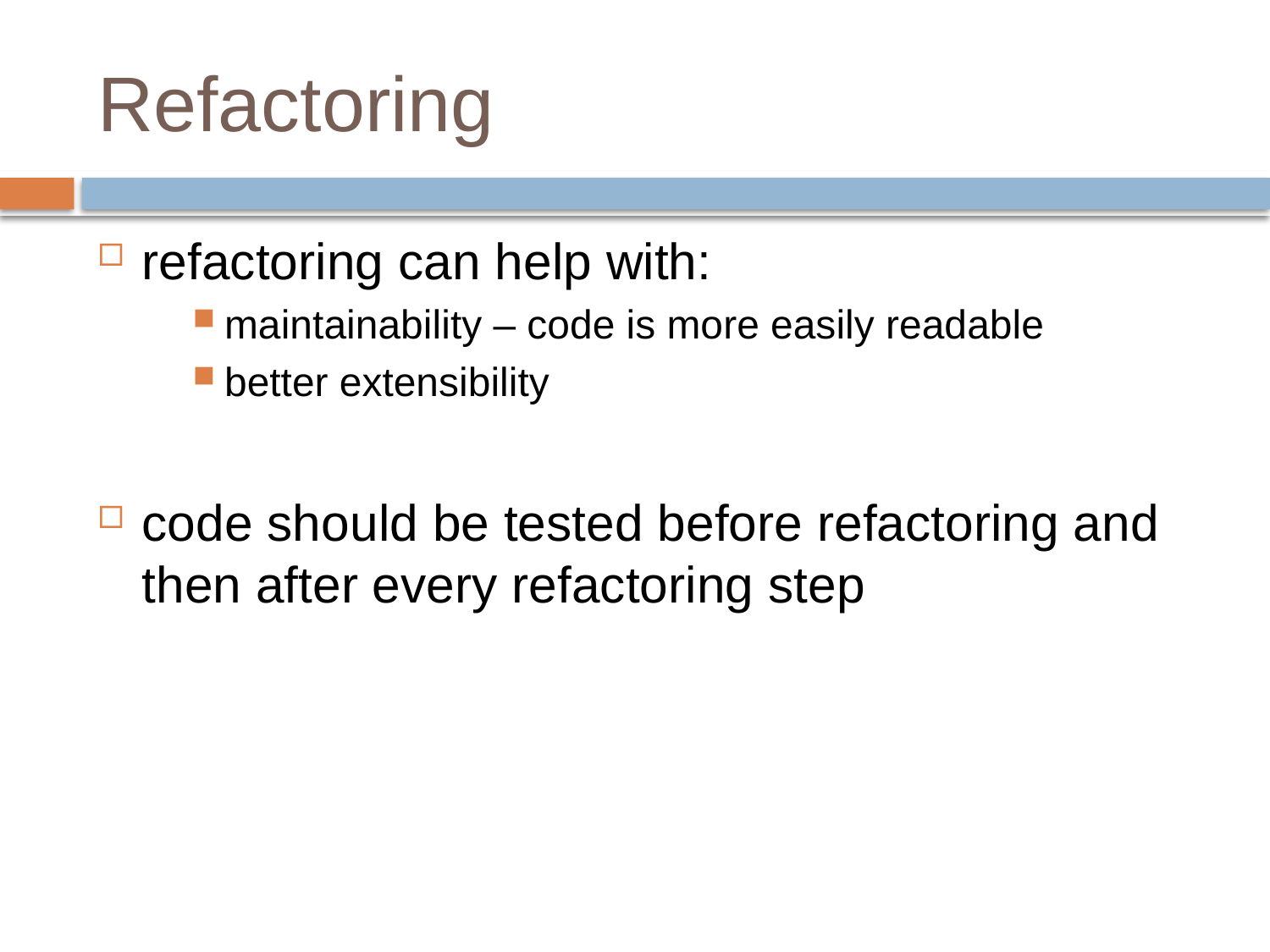

# Refactoring
refactoring can help with:
maintainability – code is more easily readable
better extensibility

code should be tested before refactoring and then after every refactoring step